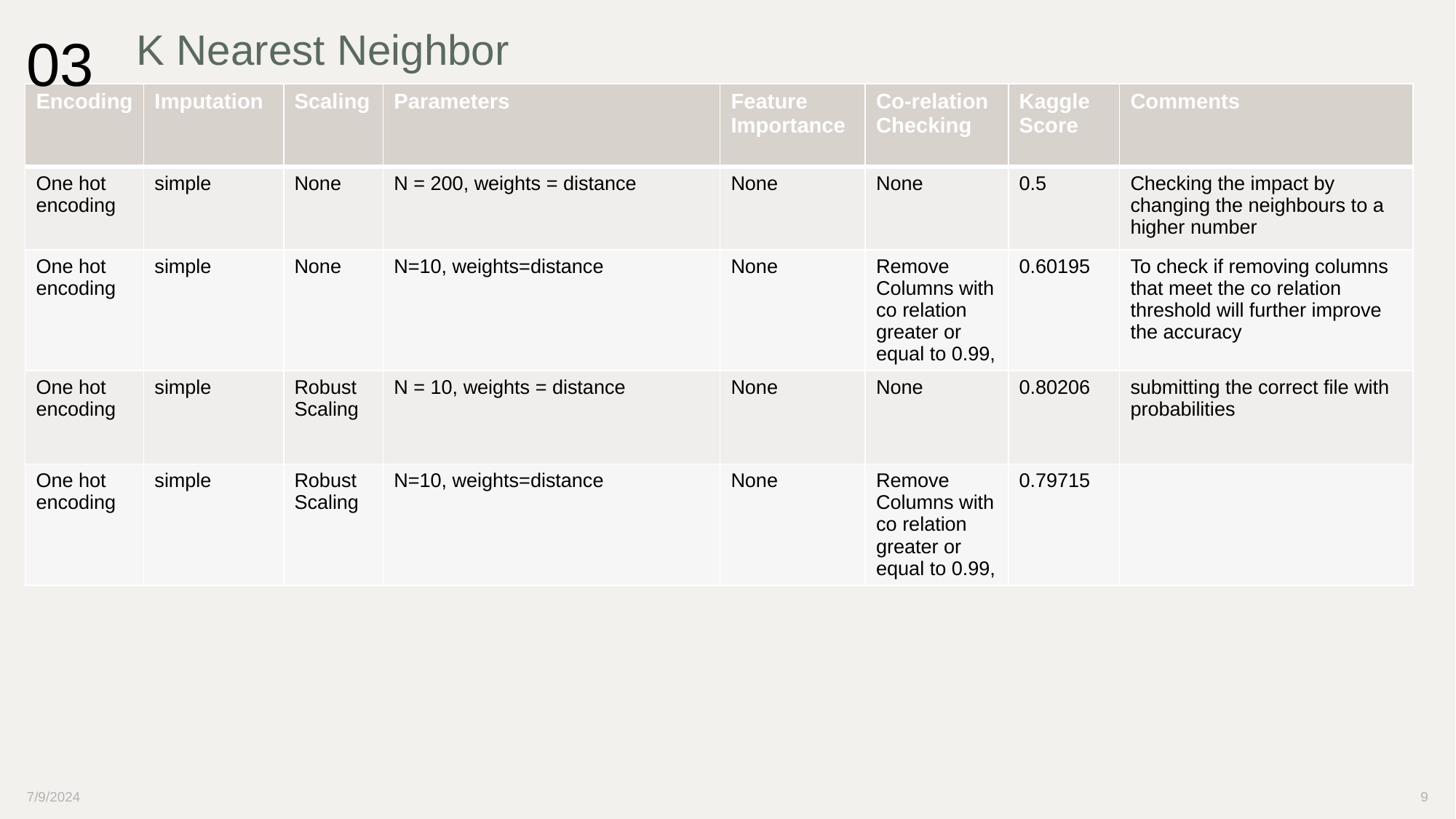

03
# K Nearest Neighbor
| Encoding | Imputation | Scaling | Parameters | Feature Importance | Co-relation Checking | Kaggle Score | Comments |
| --- | --- | --- | --- | --- | --- | --- | --- |
| One hot encoding | simple | None | N = 200, weights = distance | None | None | 0.5 | Checking the impact by changing the neighbours to a higher number |
| One hot encoding | simple | None | N=10, weights=distance | None | Remove Columns with co relation greater or equal to 0.99, | 0.60195 | To check if removing columns that meet the co relation threshold will further improve the accuracy |
| One hot encoding | simple | Robust Scaling | N = 10, weights = distance | None | None | 0.80206 | submitting the correct file with probabilities |
| One hot encoding | simple | Robust Scaling | N=10, weights=distance | None | Remove Columns with co relation greater or equal to 0.99, | 0.79715 |  |
7/9/2024
9